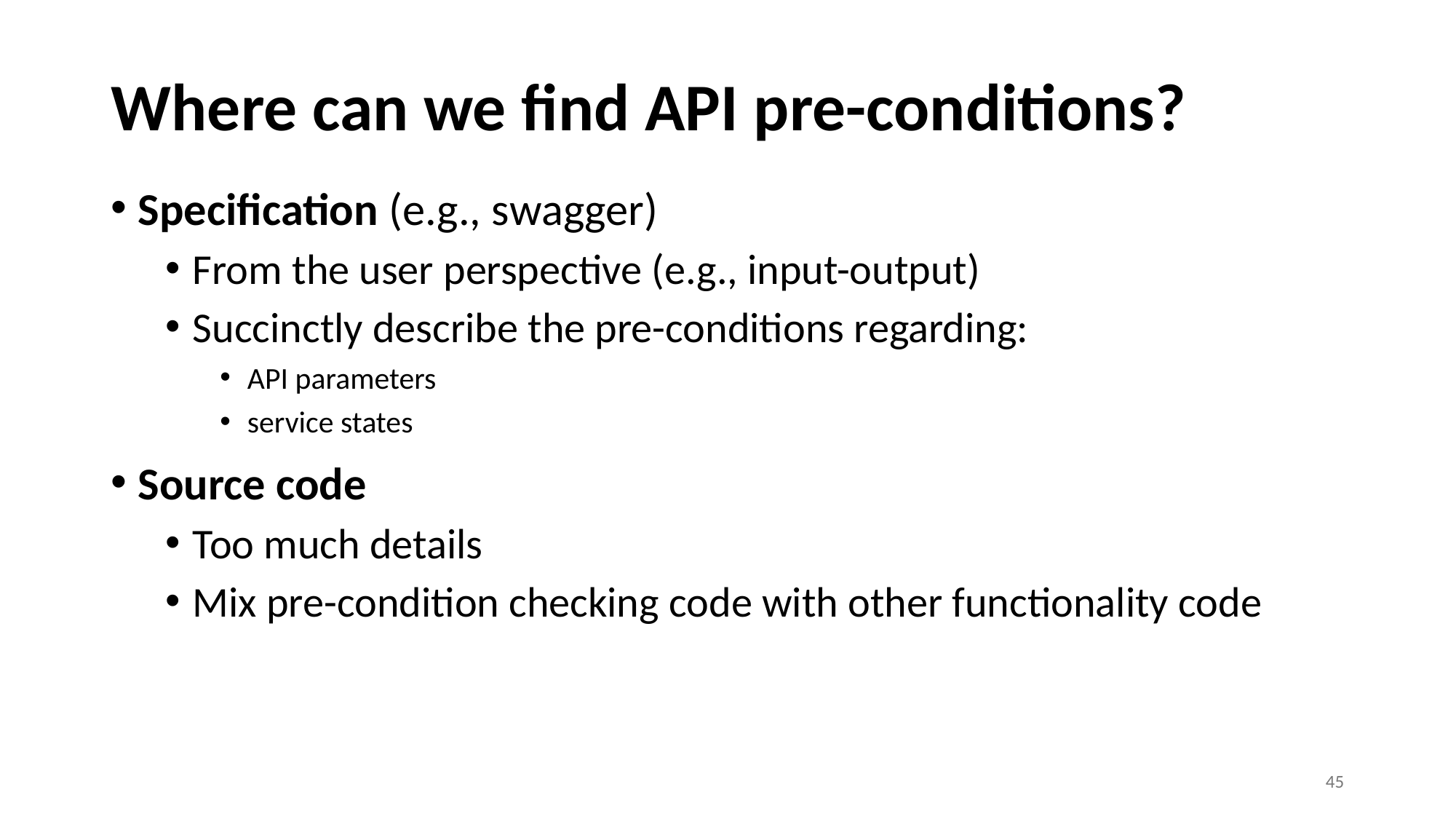

# Where can we find API pre-conditions?
Specification (e.g., swagger)
From the user perspective (e.g., input-output)
Succinctly describe the pre-conditions regarding:
API parameters
service states
Source code
Too much details
Mix pre-condition checking code with other functionality code
45